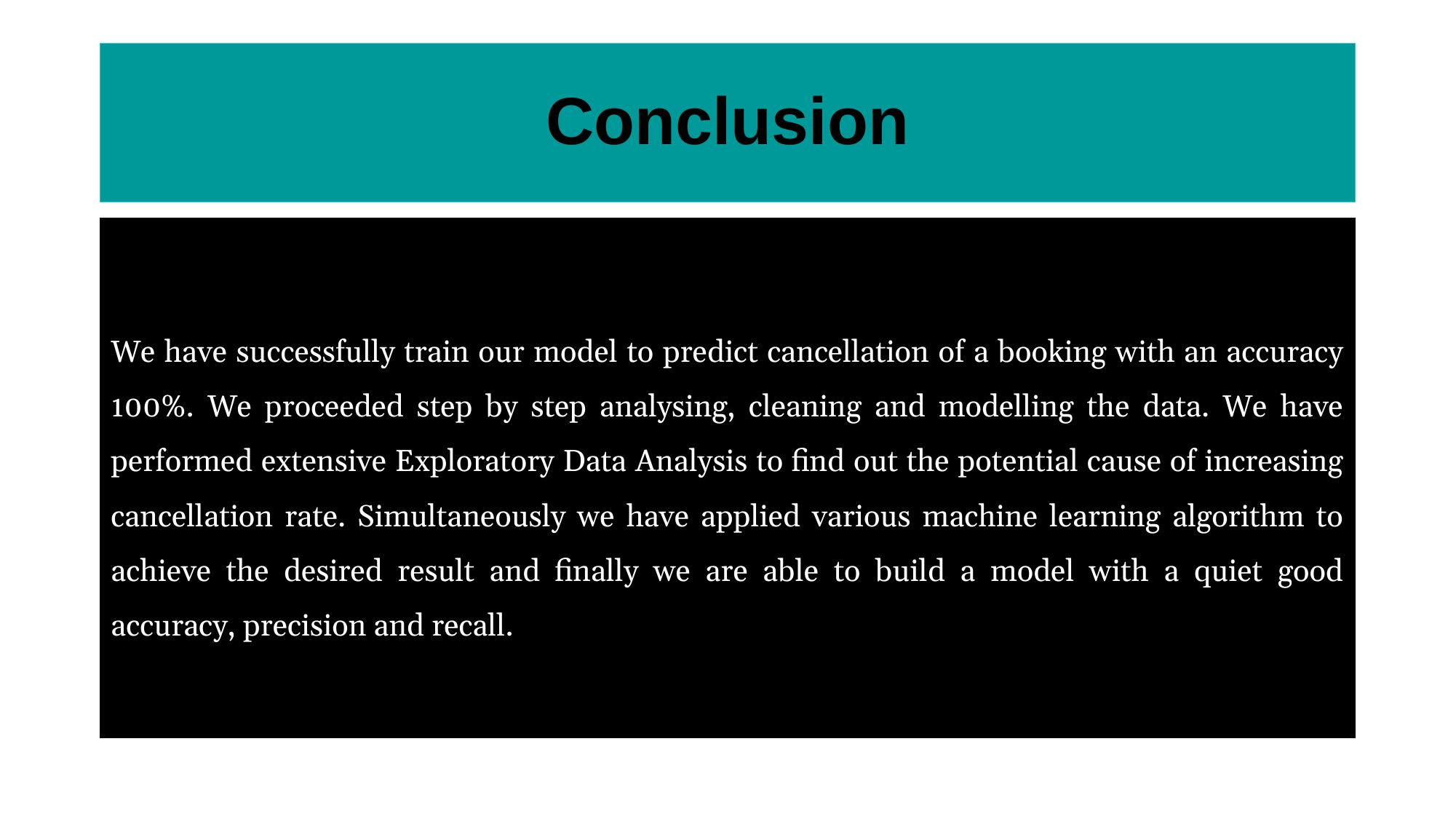

# Conclusion
We have successfully train our model to predict cancellation of a booking with an accuracy 100%. We proceeded step by step analysing, cleaning and modelling the data. We have performed extensive Exploratory Data Analysis to find out the potential cause of increasing cancellation rate. Simultaneously we have applied various machine learning algorithm to achieve the desired result and finally we are able to build a model with a quiet good accuracy, precision and recall.